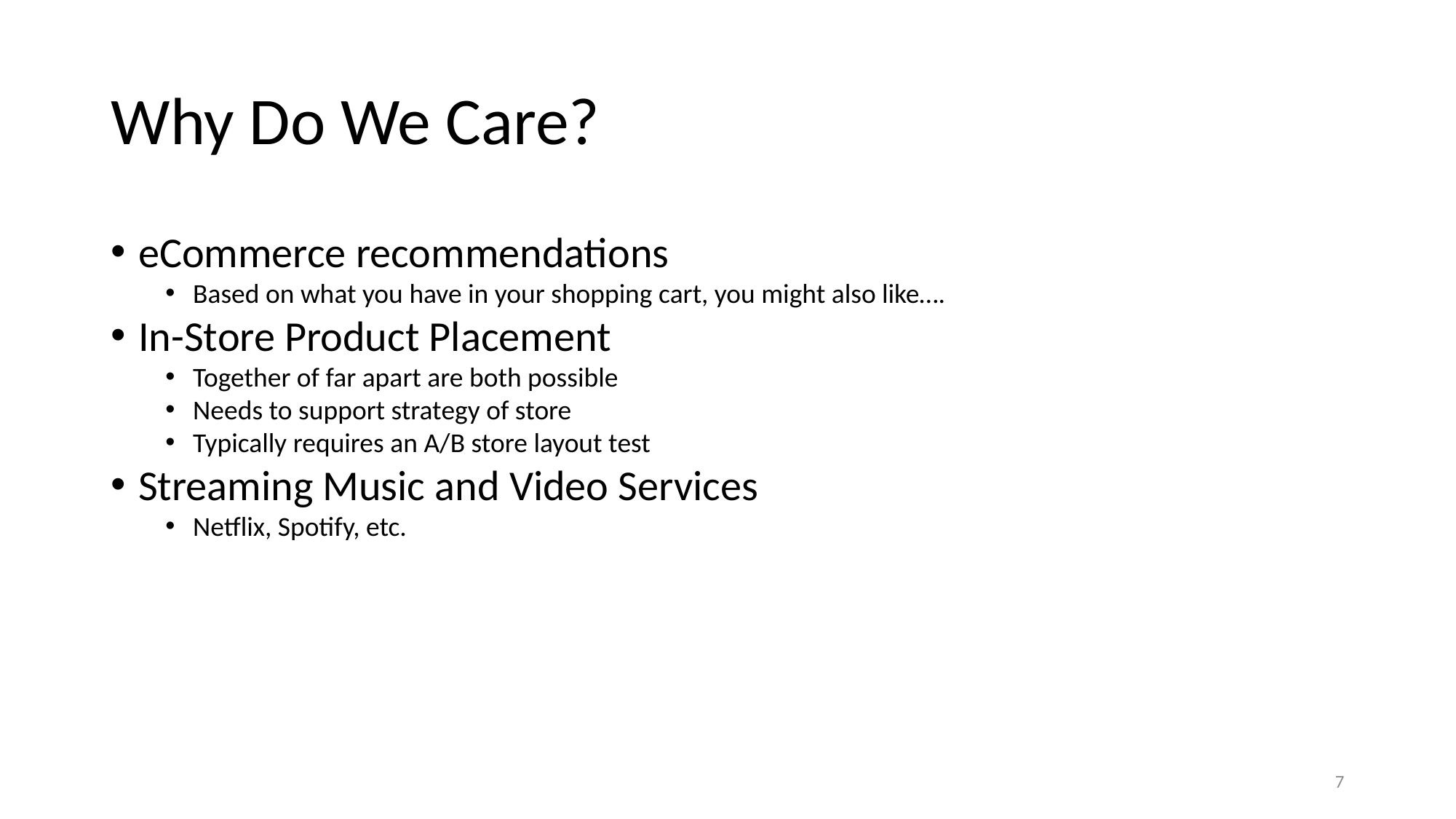

# Why Do We Care?
eCommerce recommendations
Based on what you have in your shopping cart, you might also like….
In-Store Product Placement
Together of far apart are both possible
Needs to support strategy of store
Typically requires an A/B store layout test
Streaming Music and Video Services
Netflix, Spotify, etc.
7